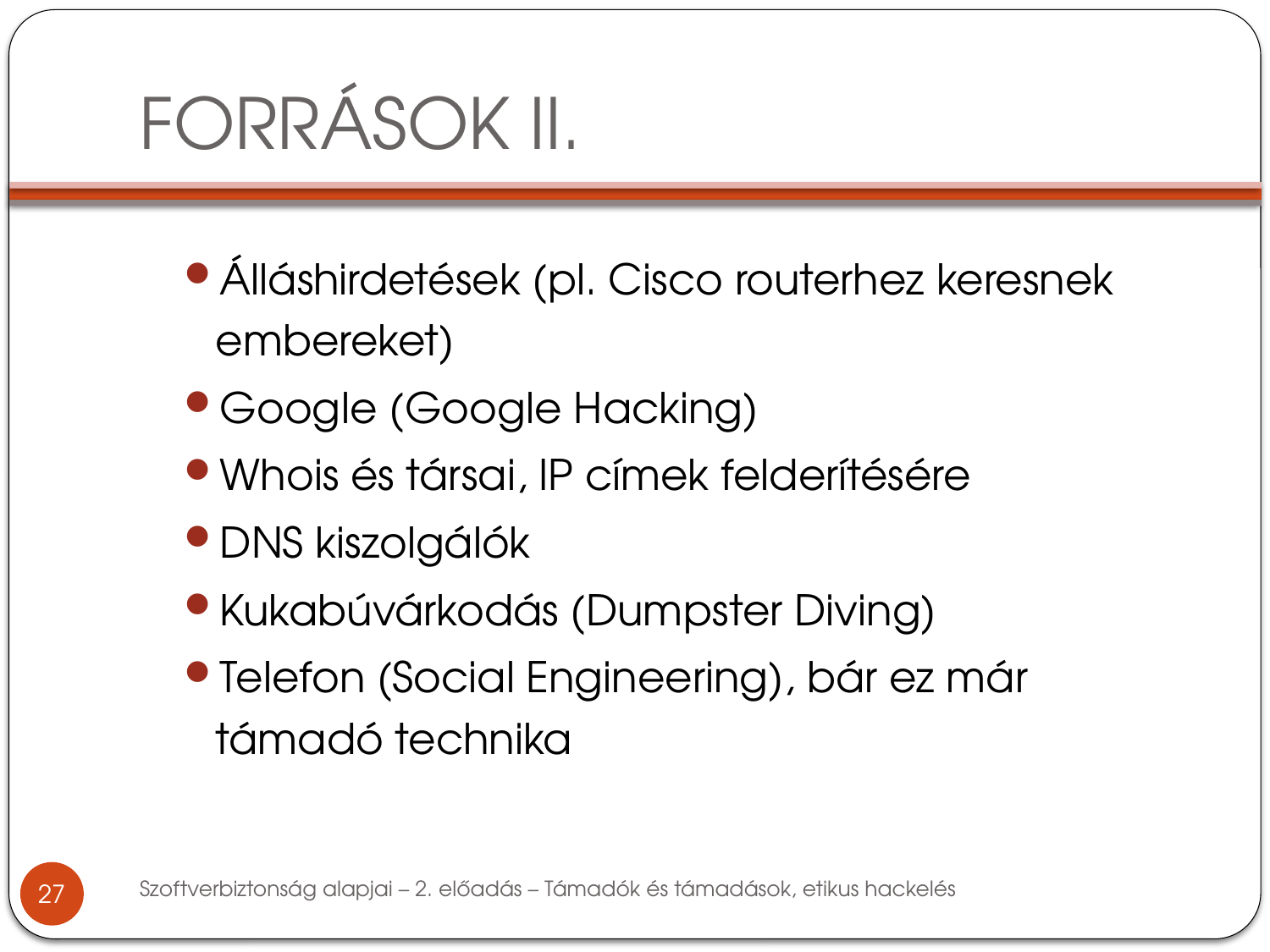

# FORRÁSOK II.
Álláshirdetések (pl. Cisco routerhez keresnek embereket)
Google (Google Hacking)
Whois és társai, IP címek felderítésére
DNS kiszolgálók
Kukabúvárkodás (Dumpster Diving)
Telefon (Social Engineering), bár ez már támadó technika
Szoftverbiztonság alapjai – 2. előadás – Támadók és támadások, etikus hackelés
27